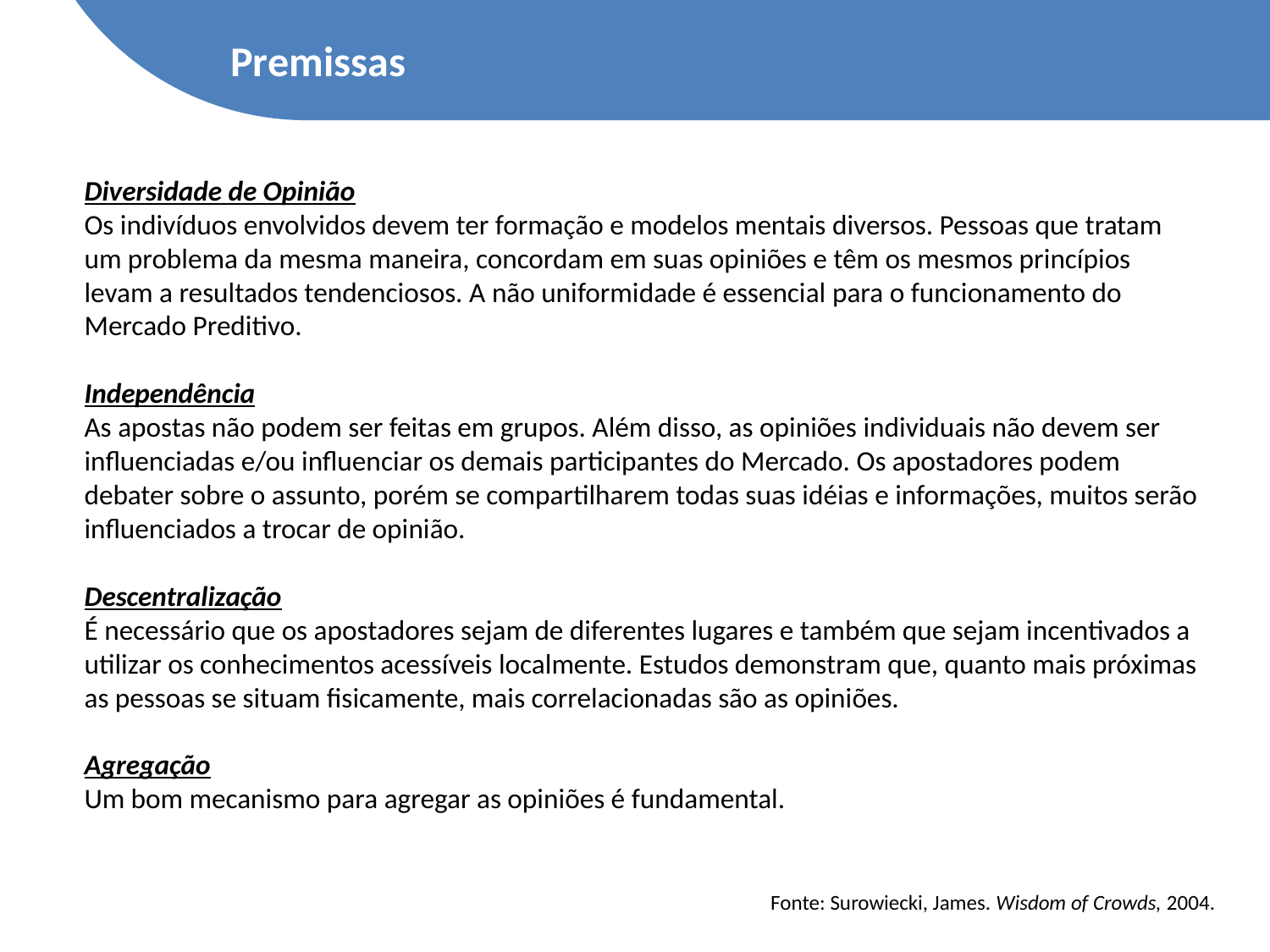

Premissas
Diversidade de Opinião
Os indivíduos envolvidos devem ter formação e modelos mentais diversos. Pessoas que tratam um problema da mesma maneira, concordam em suas opiniões e têm os mesmos princípios levam a resultados tendenciosos. A não uniformidade é essencial para o funcionamento do Mercado Preditivo.
Independência
As apostas não podem ser feitas em grupos. Além disso, as opiniões individuais não devem ser influenciadas e/ou influenciar os demais participantes do Mercado. Os apostadores podem debater sobre o assunto, porém se compartilharem todas suas idéias e informações, muitos serão influenciados a trocar de opinião.
Descentralização
É necessário que os apostadores sejam de diferentes lugares e também que sejam incentivados a utilizar os conhecimentos acessíveis localmente. Estudos demonstram que, quanto mais próximas as pessoas se situam fisicamente, mais correlacionadas são as opiniões.
Agregação
Um bom mecanismo para agregar as opiniões é fundamental.
Fonte: Surowiecki, James. Wisdom of Crowds, 2004.